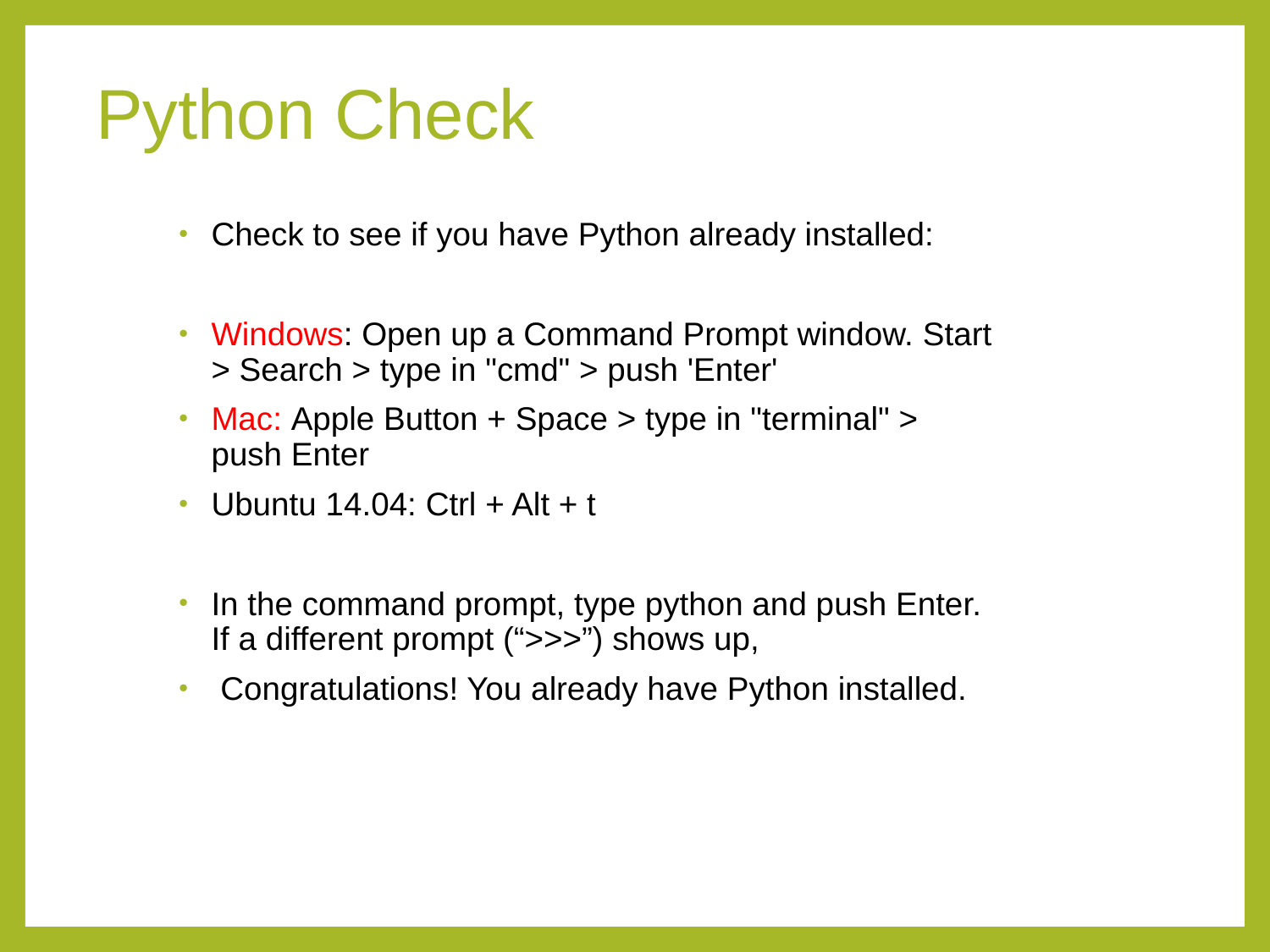

# Python Check
Check to see if you have Python already installed:

Windows: Open up a Command Prompt window. Start > Search > type in "cmd" > push 'Enter'
Mac: Apple Button + Space > type in "terminal" > push Enter
Ubuntu 14.04: Ctrl + Alt + t

In the command prompt, type python and push Enter. If a different prompt (“>>>”) shows up,
 Congratulations! You already have Python installed.